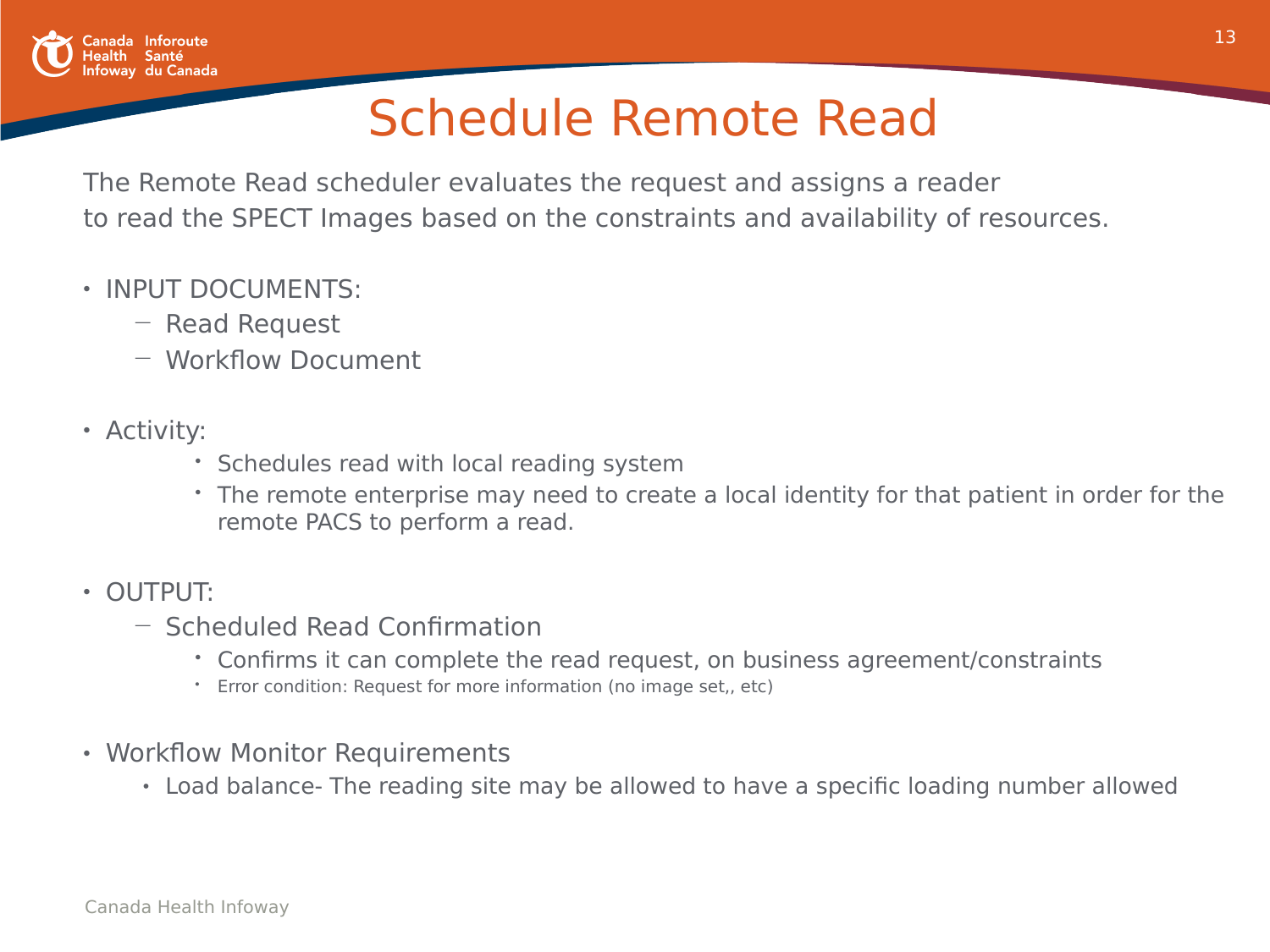

13
# Schedule Remote Read
The Remote Read scheduler evaluates the request and assigns a reader
to read the SPECT Images based on the constraints and availability of resources.

INPUT DOCUMENTS:
Read Request
Workflow Document

Activity:
Schedules read with local reading system
The remote enterprise may need to create a local identity for that patient in order for the remote PACS to perform a read.

OUTPUT:
Scheduled Read Confirmation
Confirms it can complete the read request, on business agreement/constraints
Error condition: Request for more information (no image set,, etc)

Workflow Monitor Requirements
Load balance- The reading site may be allowed to have a specific loading number allowed

Canada Health Infoway